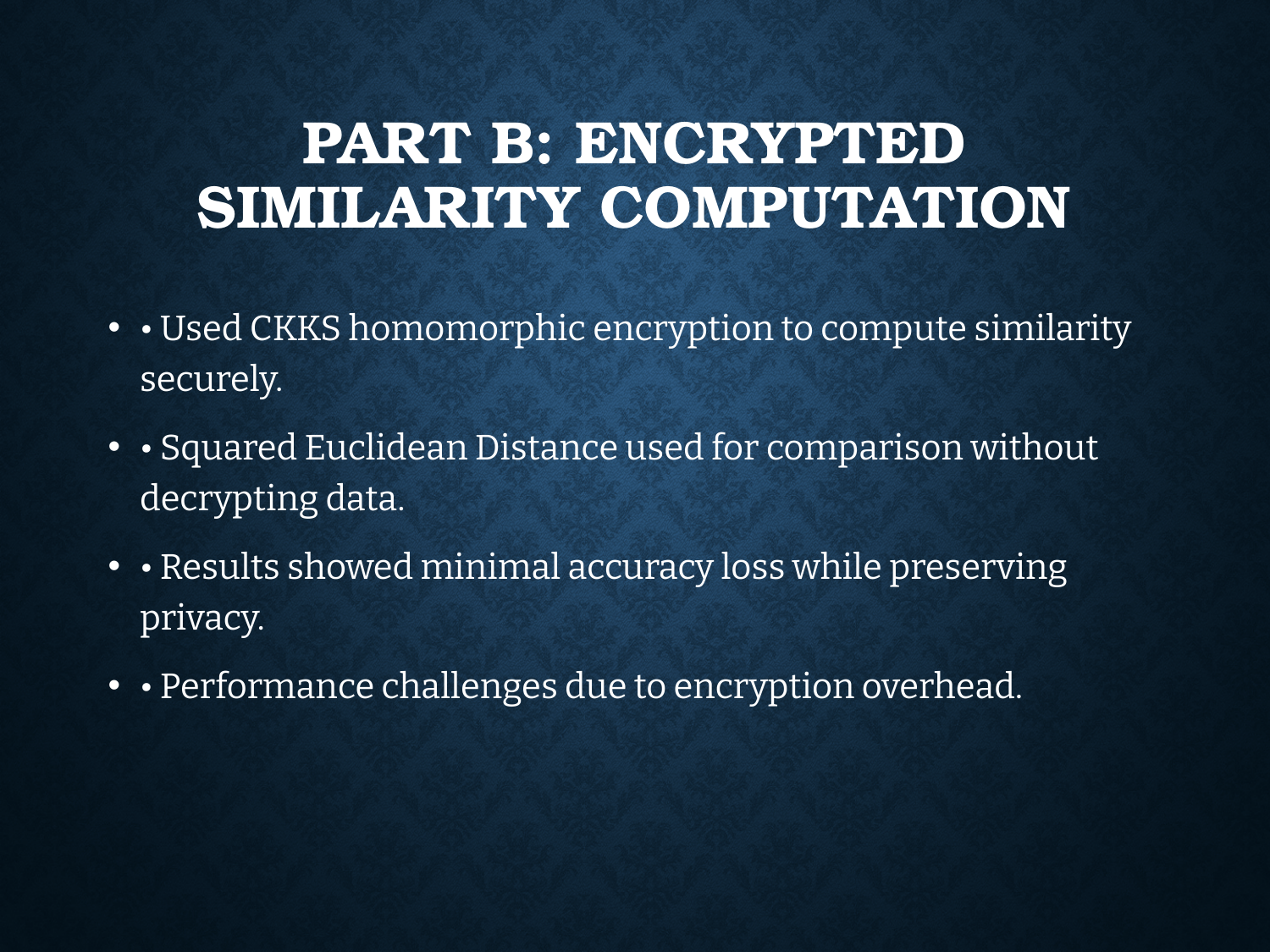

# Part B: Encrypted Similarity Computation
• Used CKKS homomorphic encryption to compute similarity securely.
• Squared Euclidean Distance used for comparison without decrypting data.
• Results showed minimal accuracy loss while preserving privacy.
• Performance challenges due to encryption overhead.